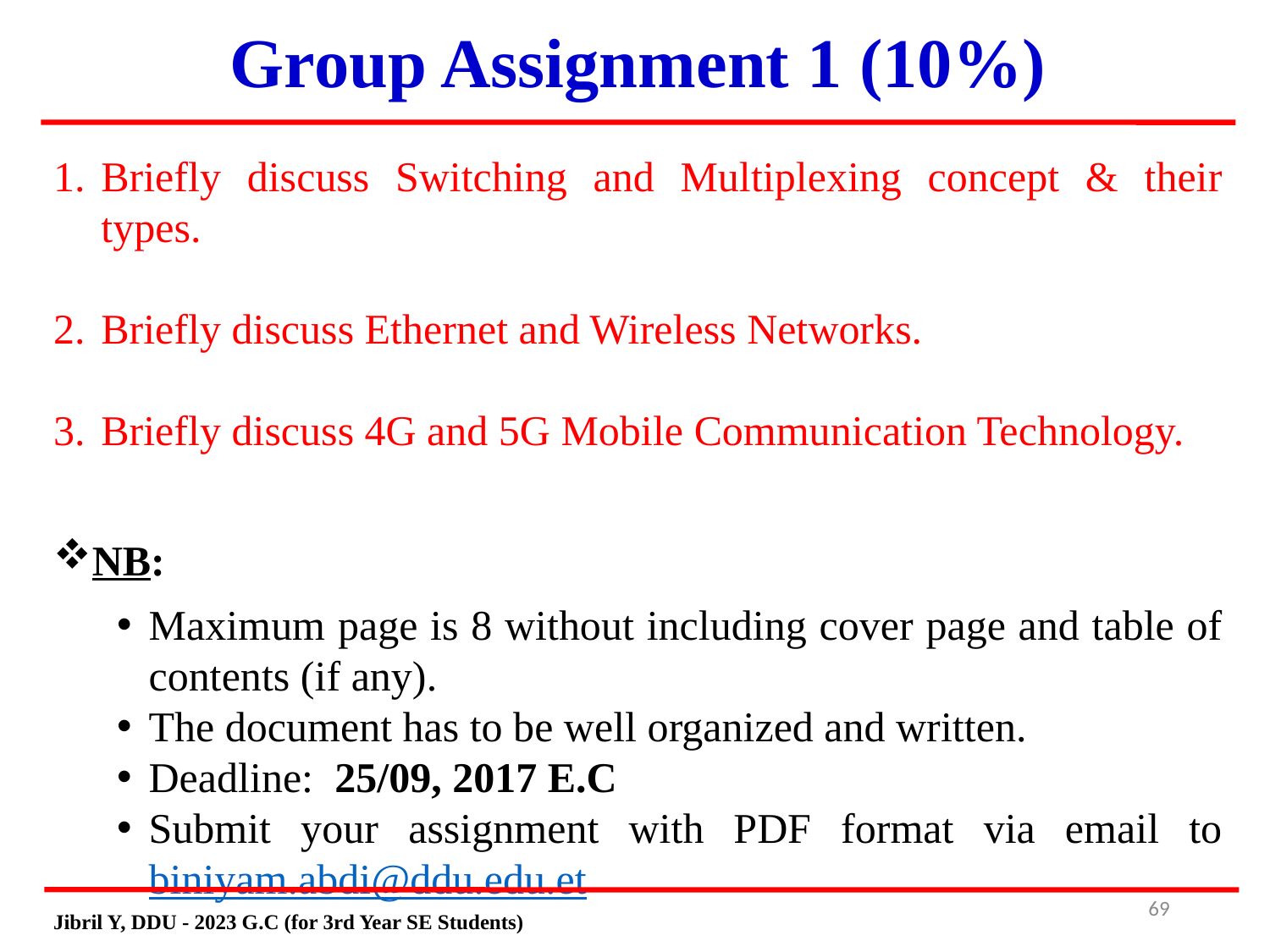

# Group Assignment 1 (10%)

Briefly discuss Switching and Multiplexing concept & their types.

Briefly discuss Ethernet and Wireless Networks.

Briefly discuss 4G and 5G Mobile Communication Technology.

NB:
Maximum page is 8 without including cover page and table of contents (if any).
The document has to be well organized and written.
Deadline:  25/09, 2017 E.C
Submit your assignment with PDF format via email to biniyam.abdi@ddu.edu.et
69

Jibril Y, DDU - 2023 G.C (for 3rd Year SE Students)